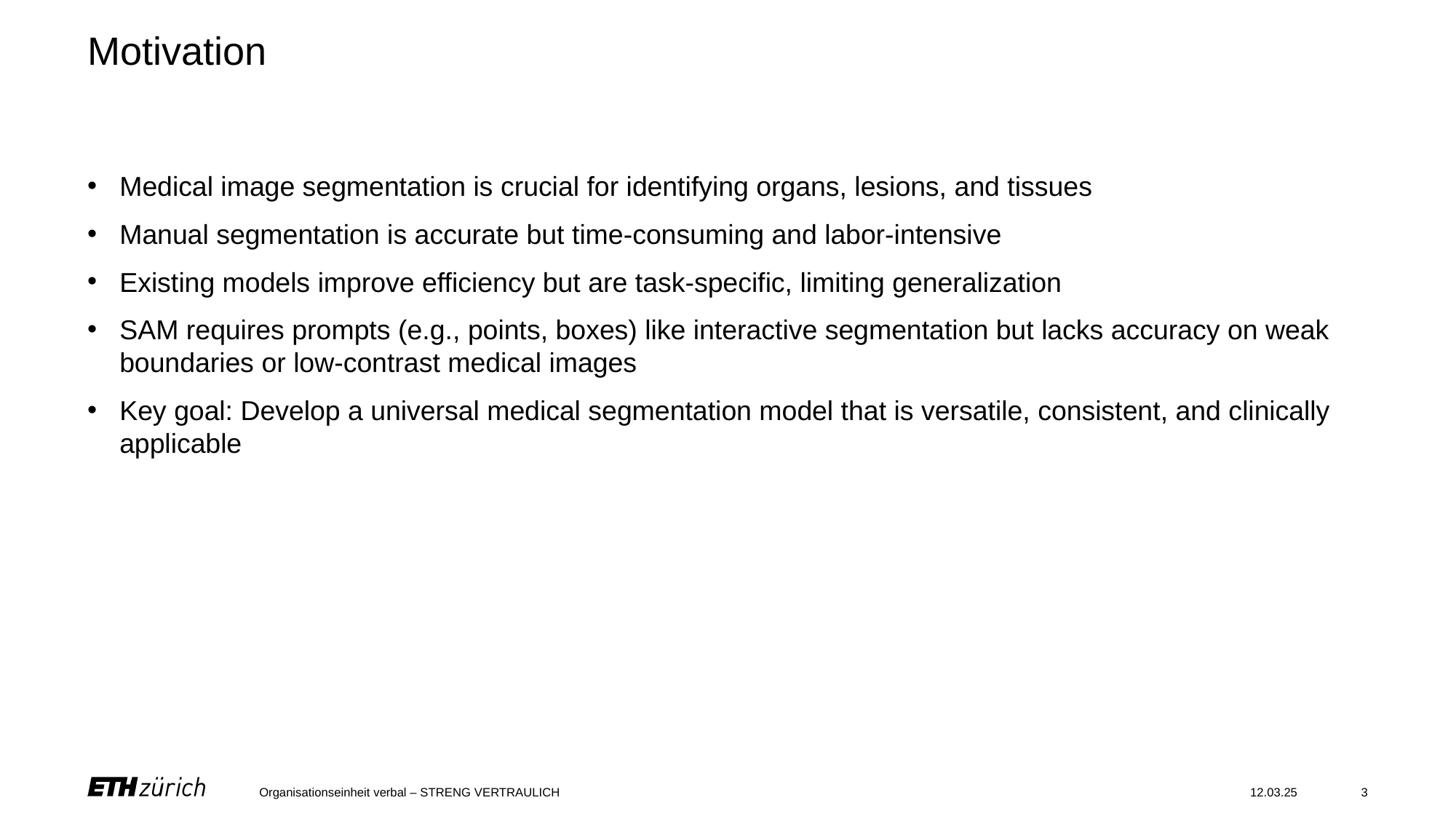

# Motivation
Medical image segmentation is crucial for identifying organs, lesions, and tissues
Manual segmentation is accurate but time-consuming and labor-intensive
Existing models improve efficiency but are task-specific, limiting generalization
SAM requires prompts (e.g., points, boxes) like interactive segmentation but lacks accuracy on weak boundaries or low-contrast medical images
Key goal: Develop a universal medical segmentation model that is versatile, consistent, and clinically applicable
Organisationseinheit verbal – STRENG VERTRAULICH
12.03.25
3